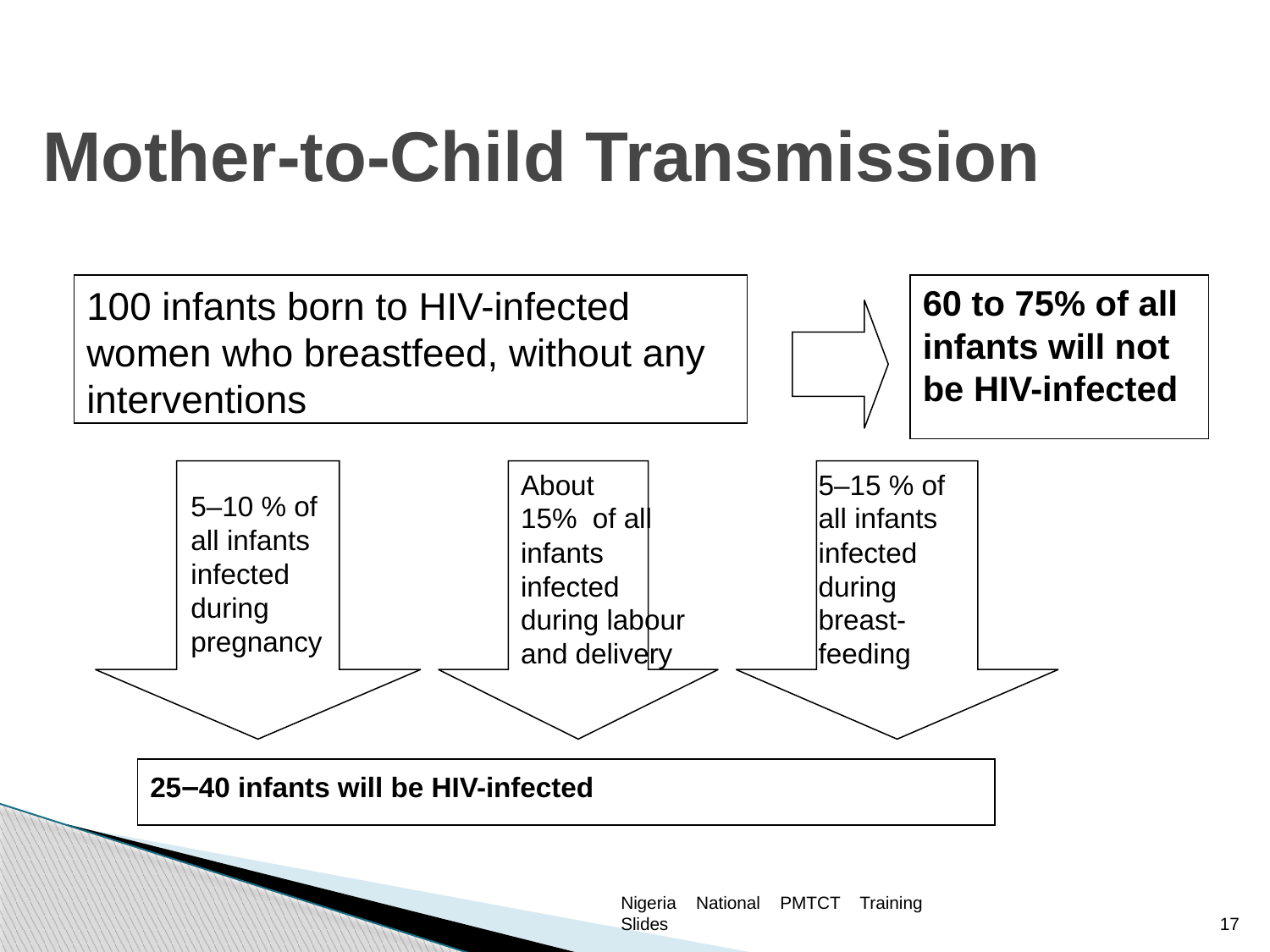

# Mother-to-Child Transmission
100 infants born to HIV-infected women who breastfeed, without any interventions
60 to 75% of all infants will not be HIV-infected

About            15%  of all infants infected during labour and delivery

5–15 % of all infants infected during breast-feeding
5–10 % of all infants infected during pregnancy
25–40 infants will be HIV-infected
Nigeria National PMTCT Training Slides
17